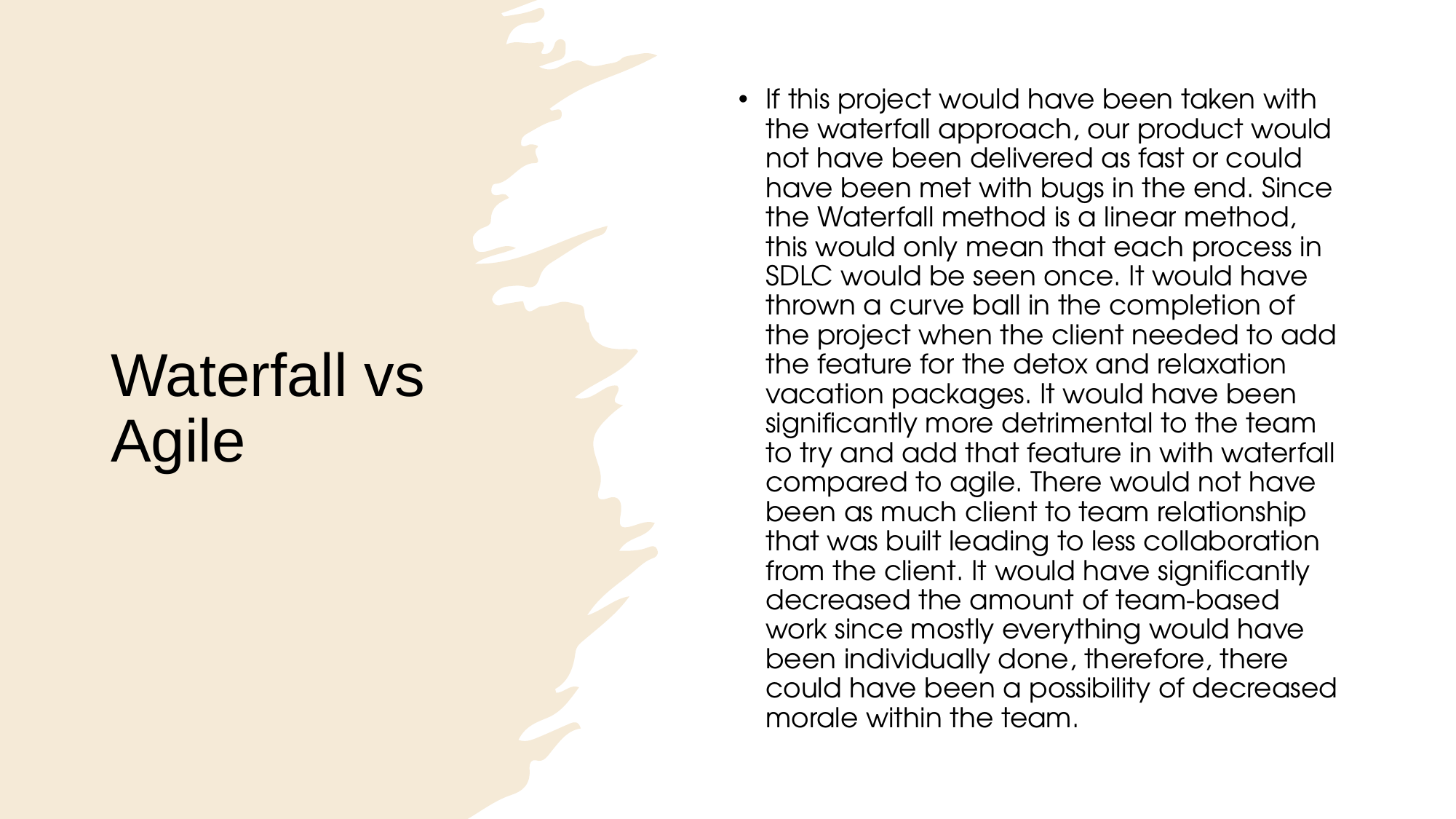

# Waterfall vs Agile
If this project would have been taken with the waterfall approach, our product would not have been delivered as fast or could have been met with bugs in the end. Since the Waterfall method is a linear method, this would only mean that each process in SDLC would be seen once. It would have thrown a curve ball in the completion of the project when the client needed to add the feature for the detox and relaxation vacation packages. It would have been significantly more detrimental to the team to try and add that feature in with waterfall compared to agile. There would not have been as much client to team relationship that was built leading to less collaboration from the client. It would have significantly decreased the amount of team-based work since mostly everything would have been individually done, therefore, there could have been a possibility of decreased morale within the team.